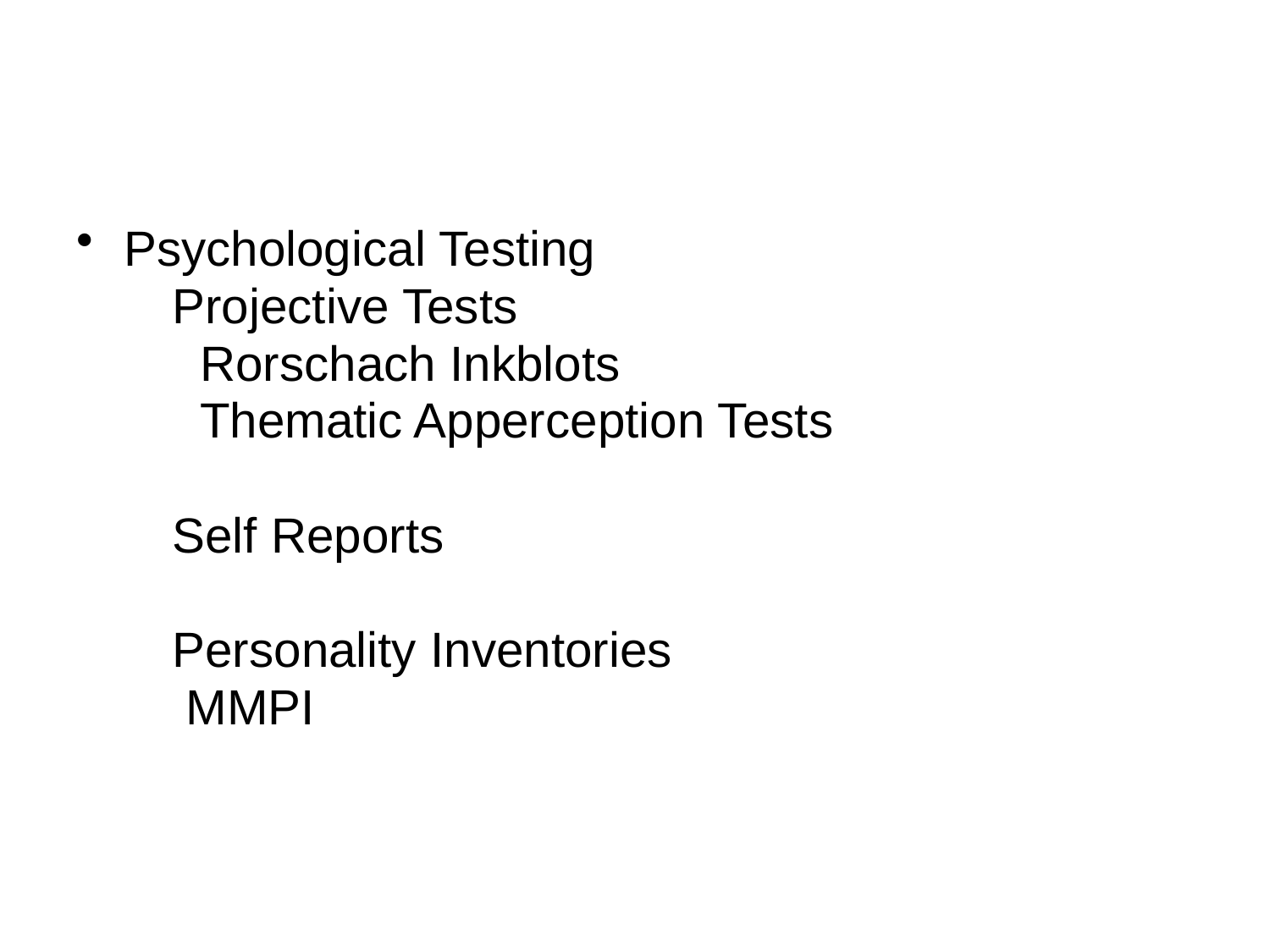

#
Psychological Testing
       Projective Tests
         Rorschach Inkblots
         Thematic Apperception Tests

       Self Reports

       Personality Inventories
        MMPI